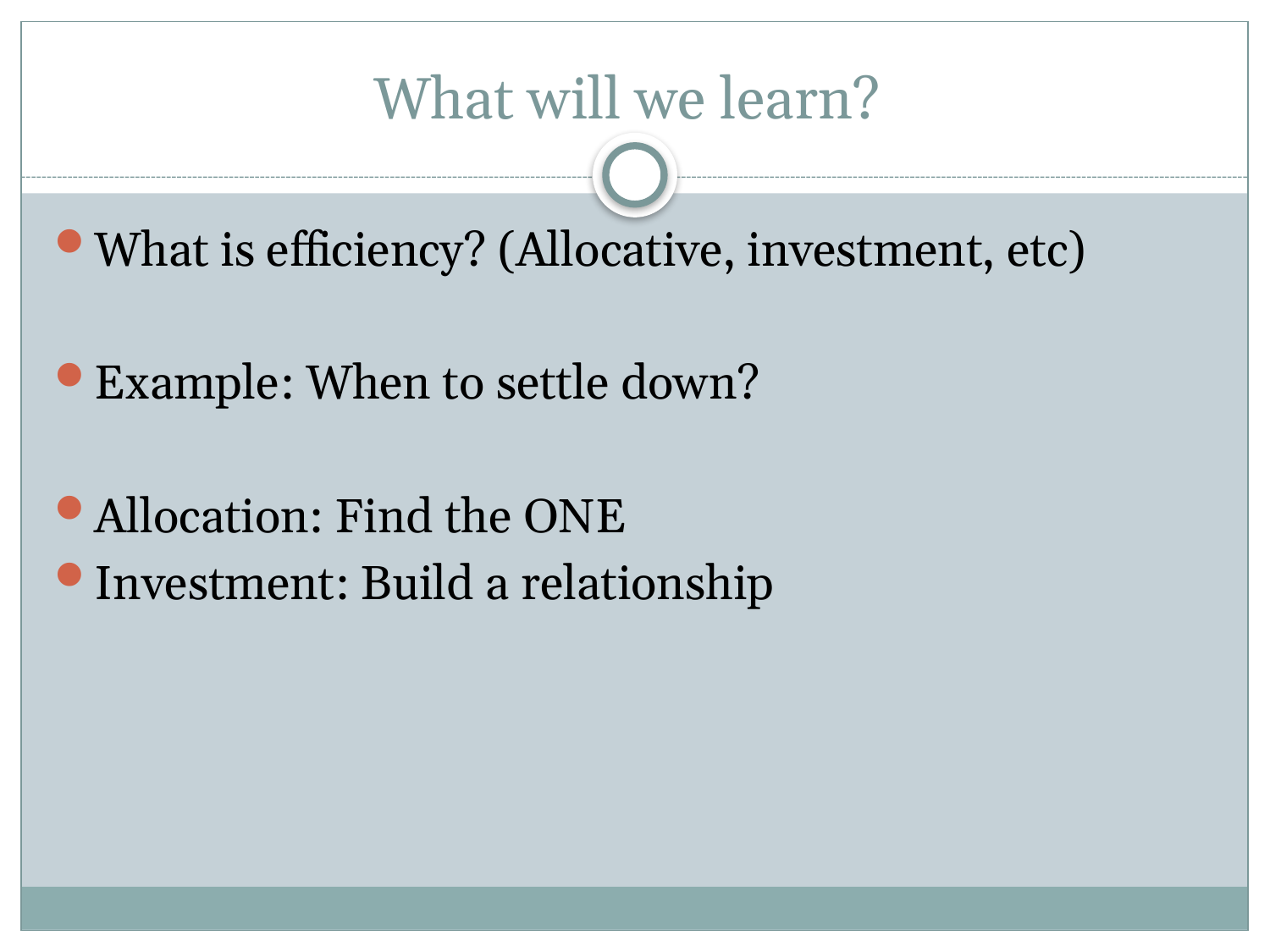

# What will we learn?
What is efficiency? (Allocative, investment, etc)

Example: When to settle down?

Allocation: Find the ONE
Investment: Build a relationship